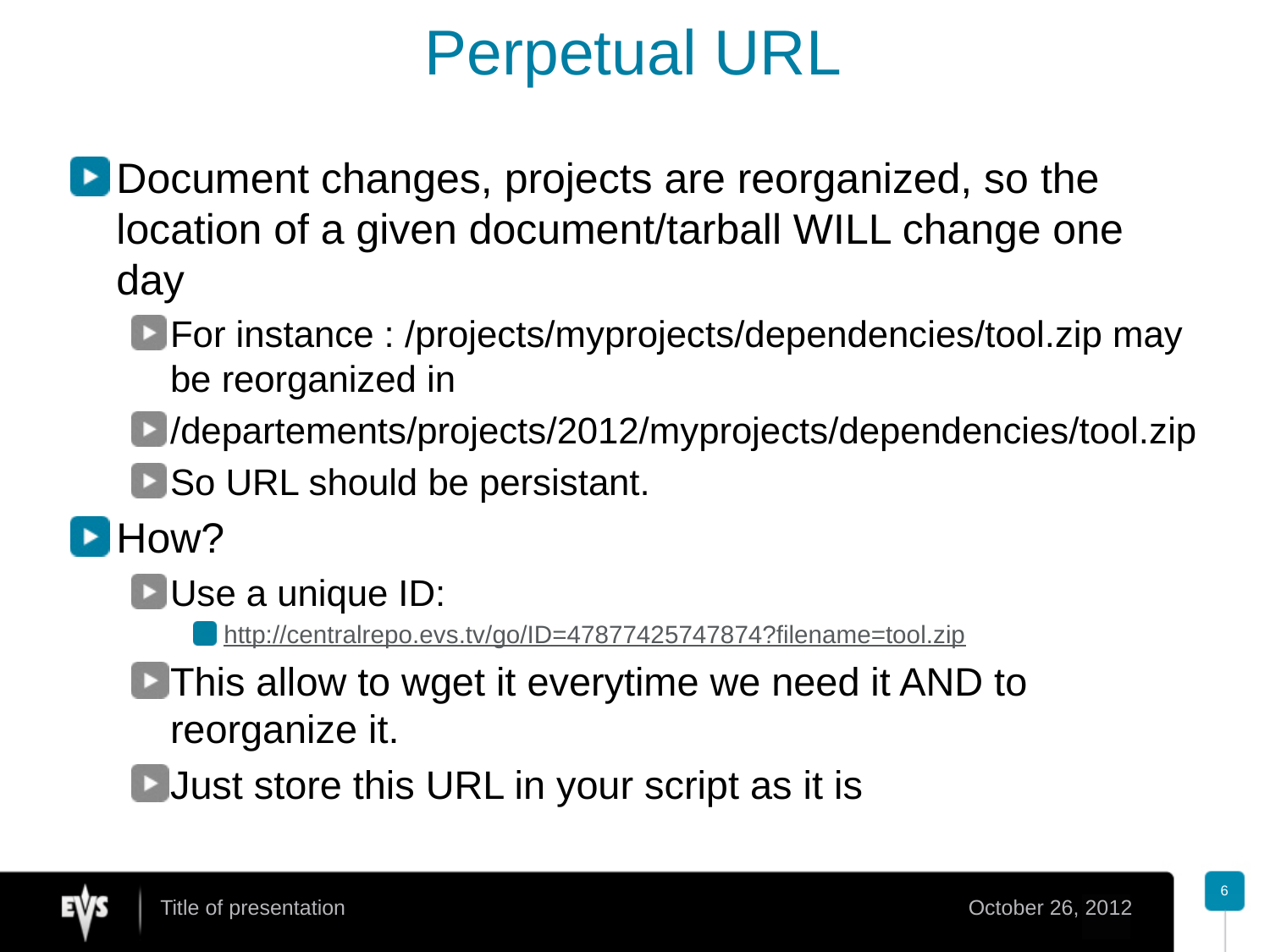

# Perpetual URL
Document changes, projects are reorganized, so the location of a given document/tarball WILL change one day
For instance : /projects/myprojects/dependencies/tool.zip may be reorganized in
/departements/projects/2012/myprojects/dependencies/tool.zip
So URL should be persistant.
How?
Use a unique ID:
http://centralrepo.evs.tv/go/ID=47877425747874?filename=tool.zip
This allow to wget it everytime we need it AND to reorganize it.
Just store this URL in your script as it is
October 26, 2012
6